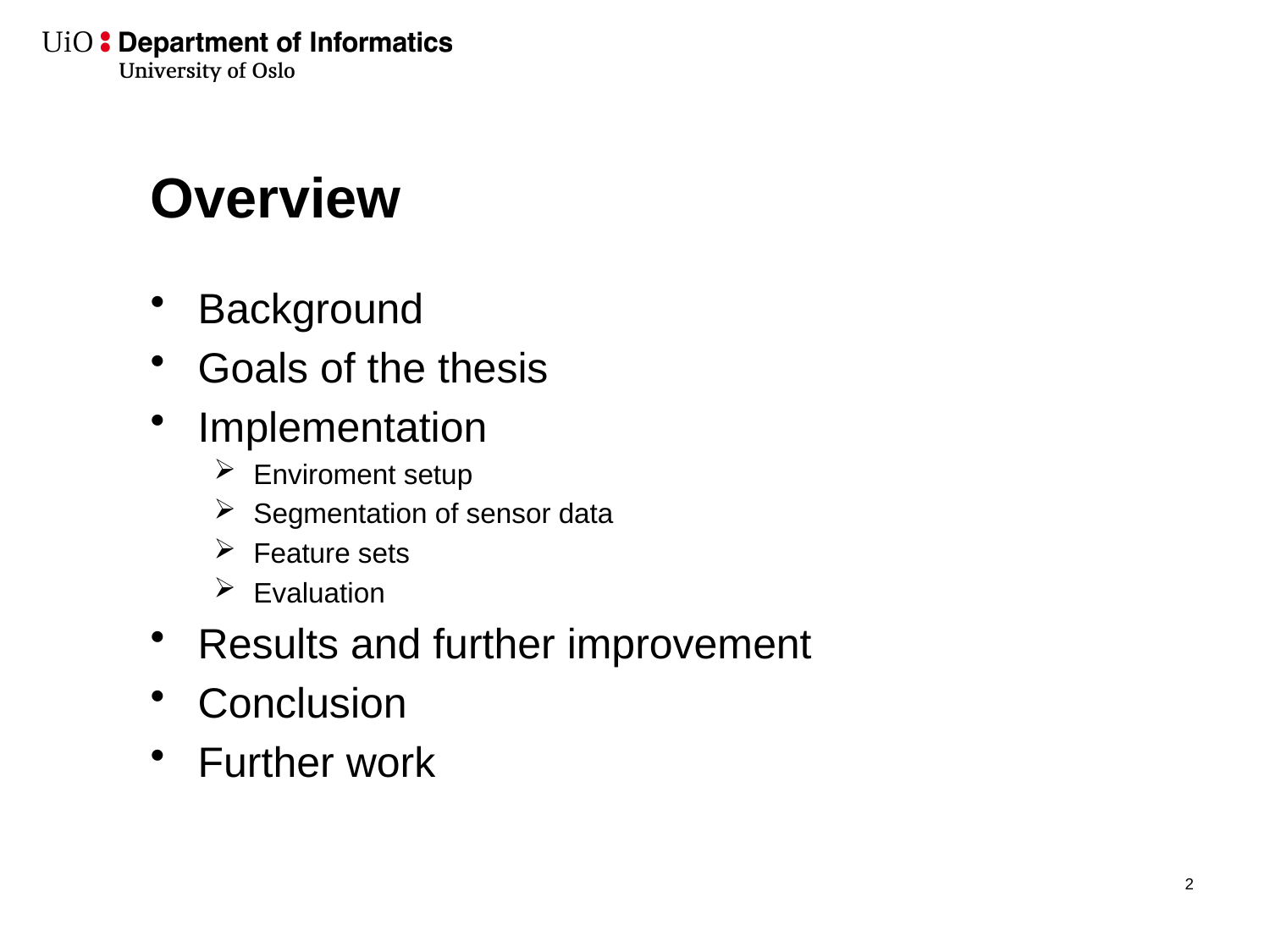

# Overview
Background
Goals of the thesis
Implementation
Enviroment setup
Segmentation of sensor data
Feature sets
Evaluation
Results and further improvement
Conclusion
Further work

2